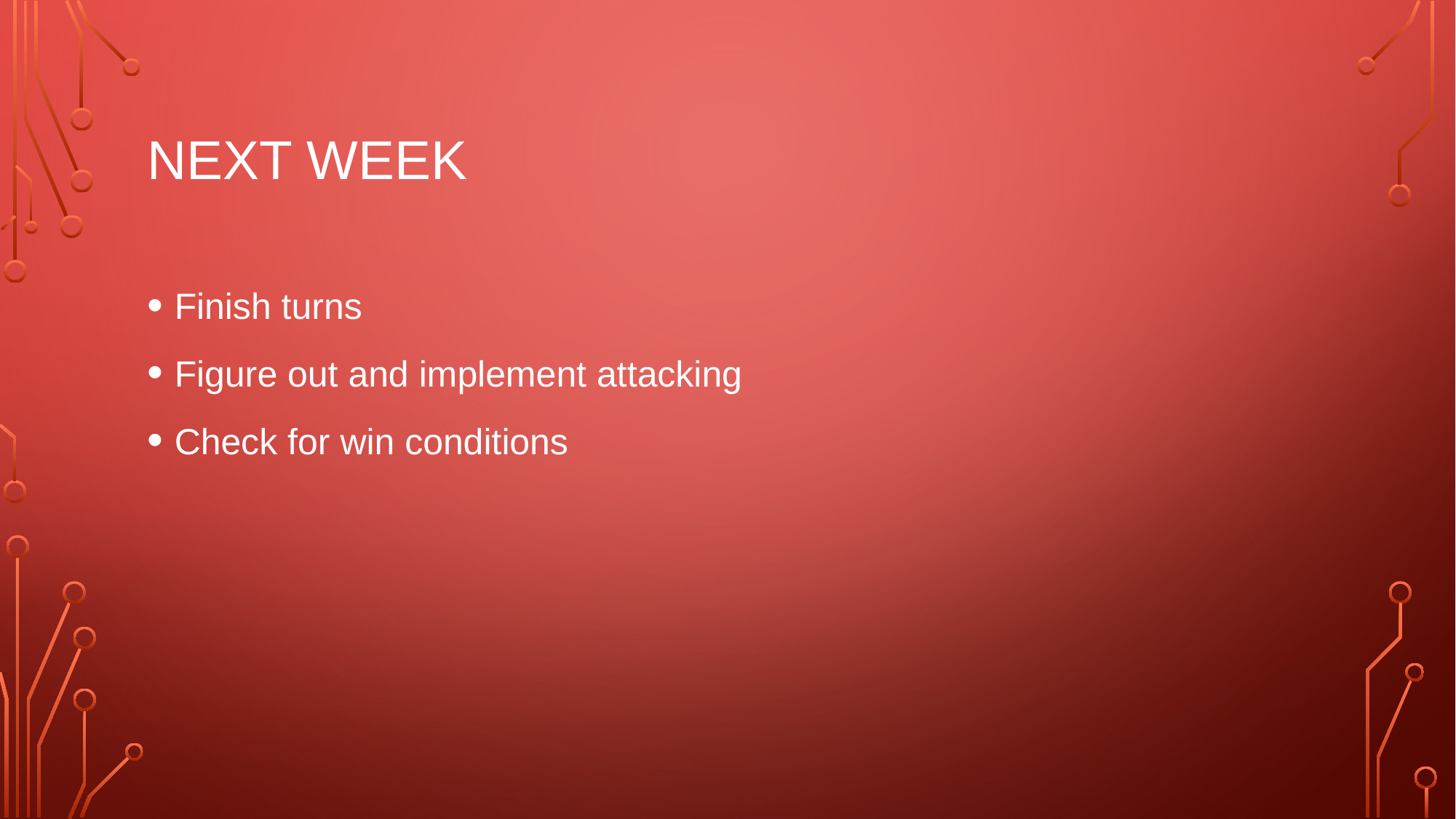

# Next Week
Finish turns
Figure out and implement attacking
Check for win conditions